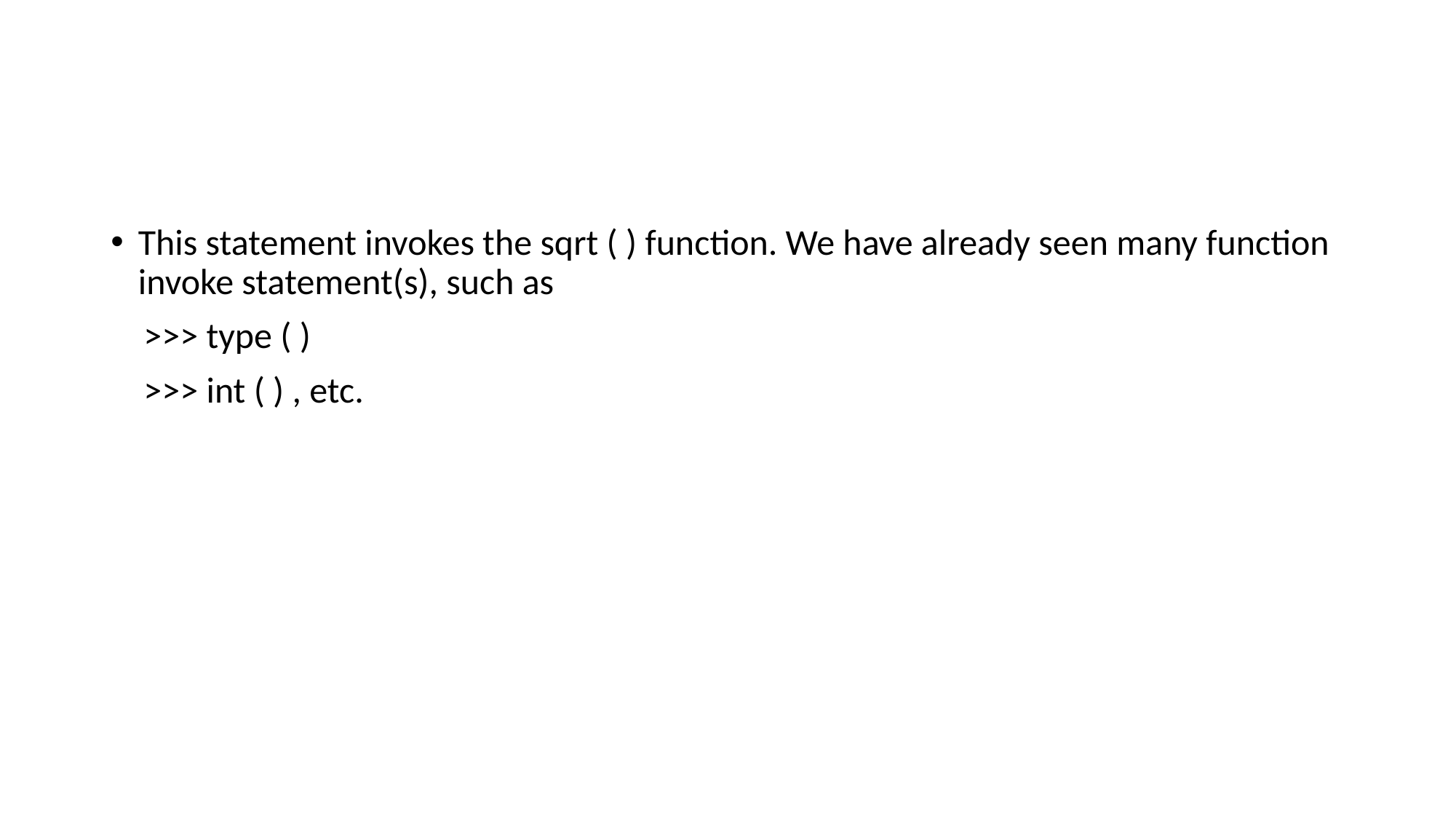

#
This statement invokes the sqrt ( ) function. We have already seen many function invoke statement(s), such as
    >>> type ( )
    >>> int ( ) , etc.